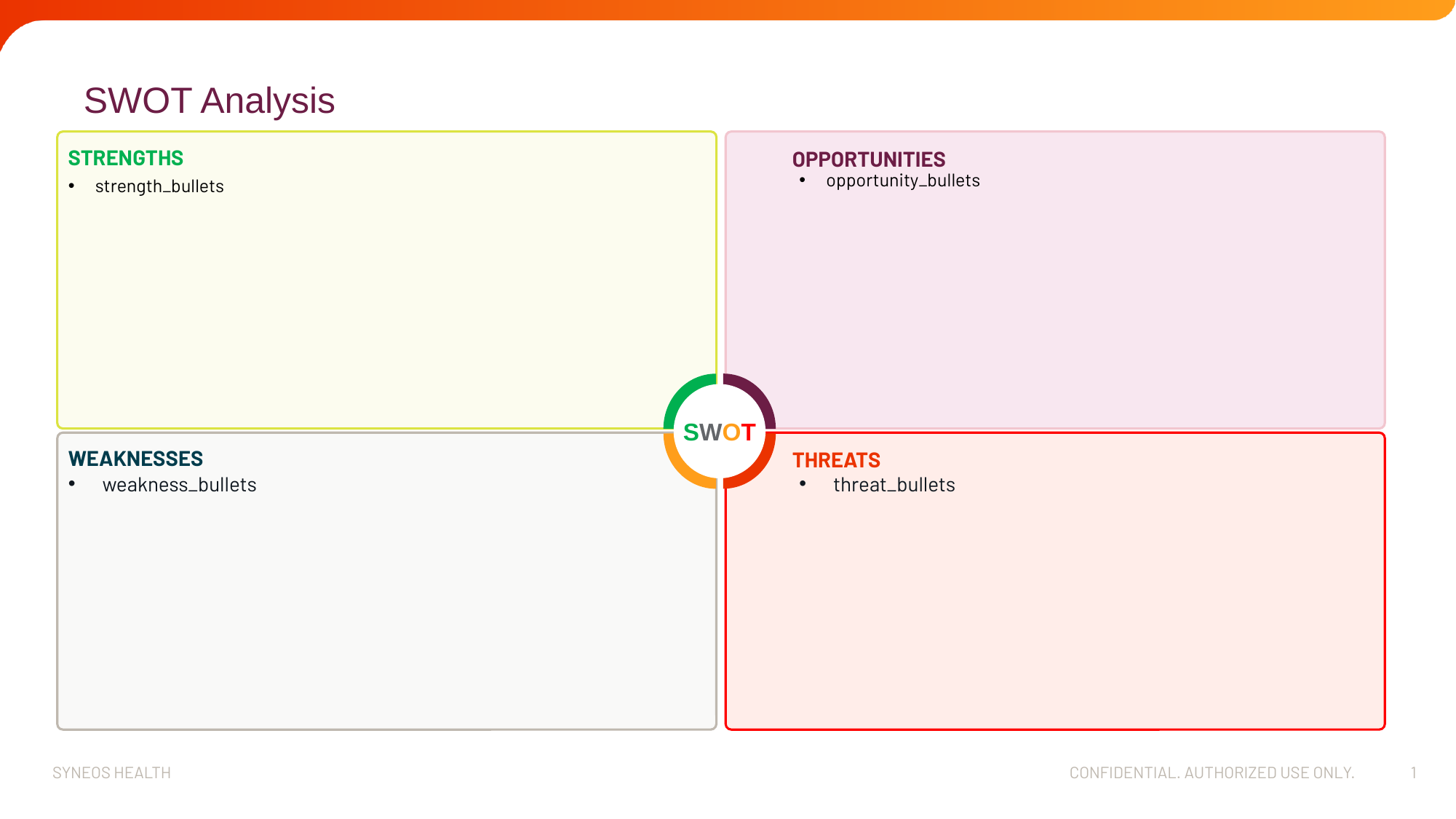

# SWOT Analysis

STRENGTHS
OPPORTUNITIES
opportunity_bullets
strength_bullets

SWOT

WEAKNESSES
THREATS
threat_bullets
weakness_bullets